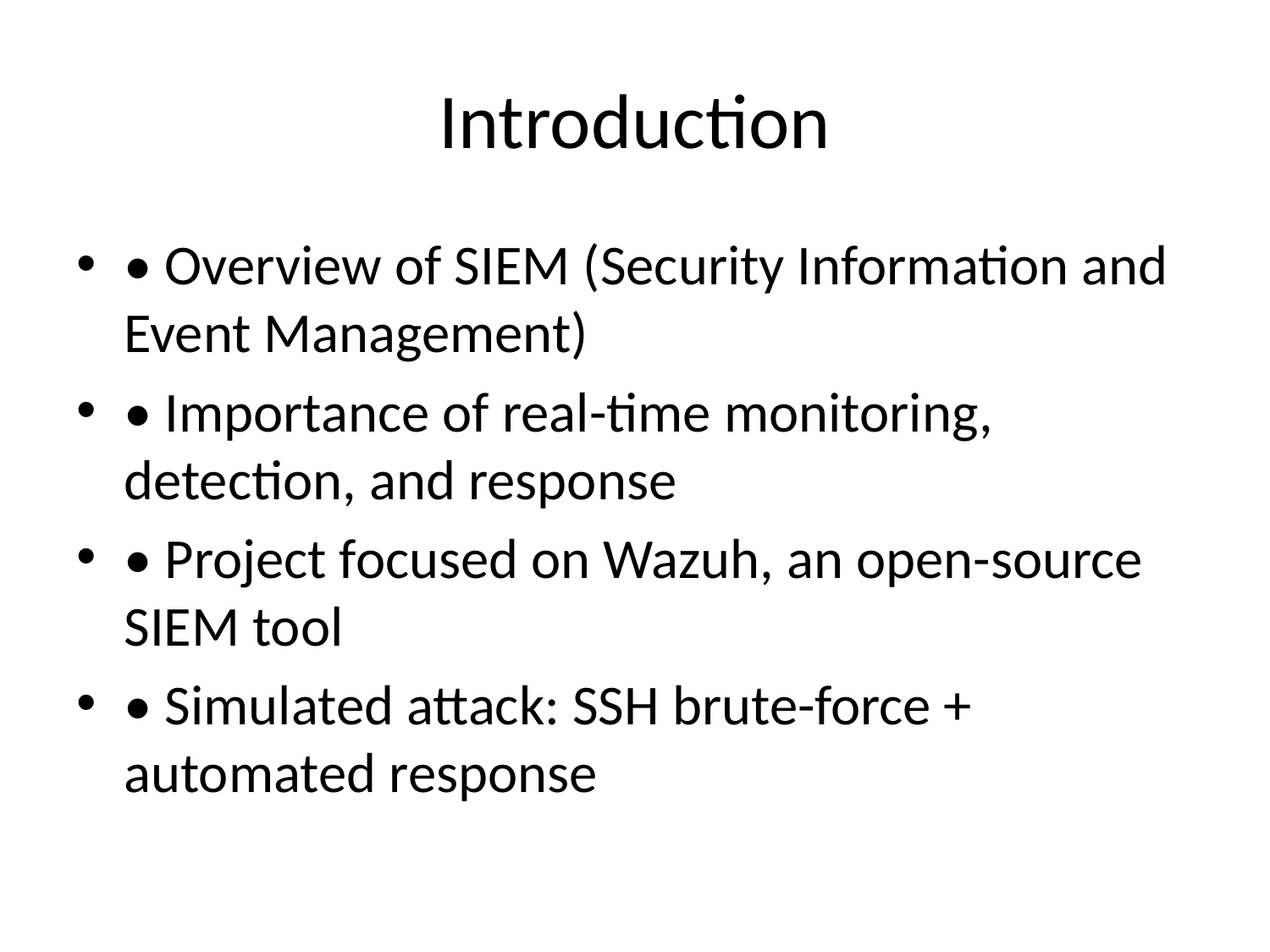

# Introduction
• Overview of SIEM (Security Information and Event Management)
• Importance of real-time monitoring, detection, and response
• Project focused on Wazuh, an open-source SIEM tool
• Simulated attack: SSH brute-force + automated response